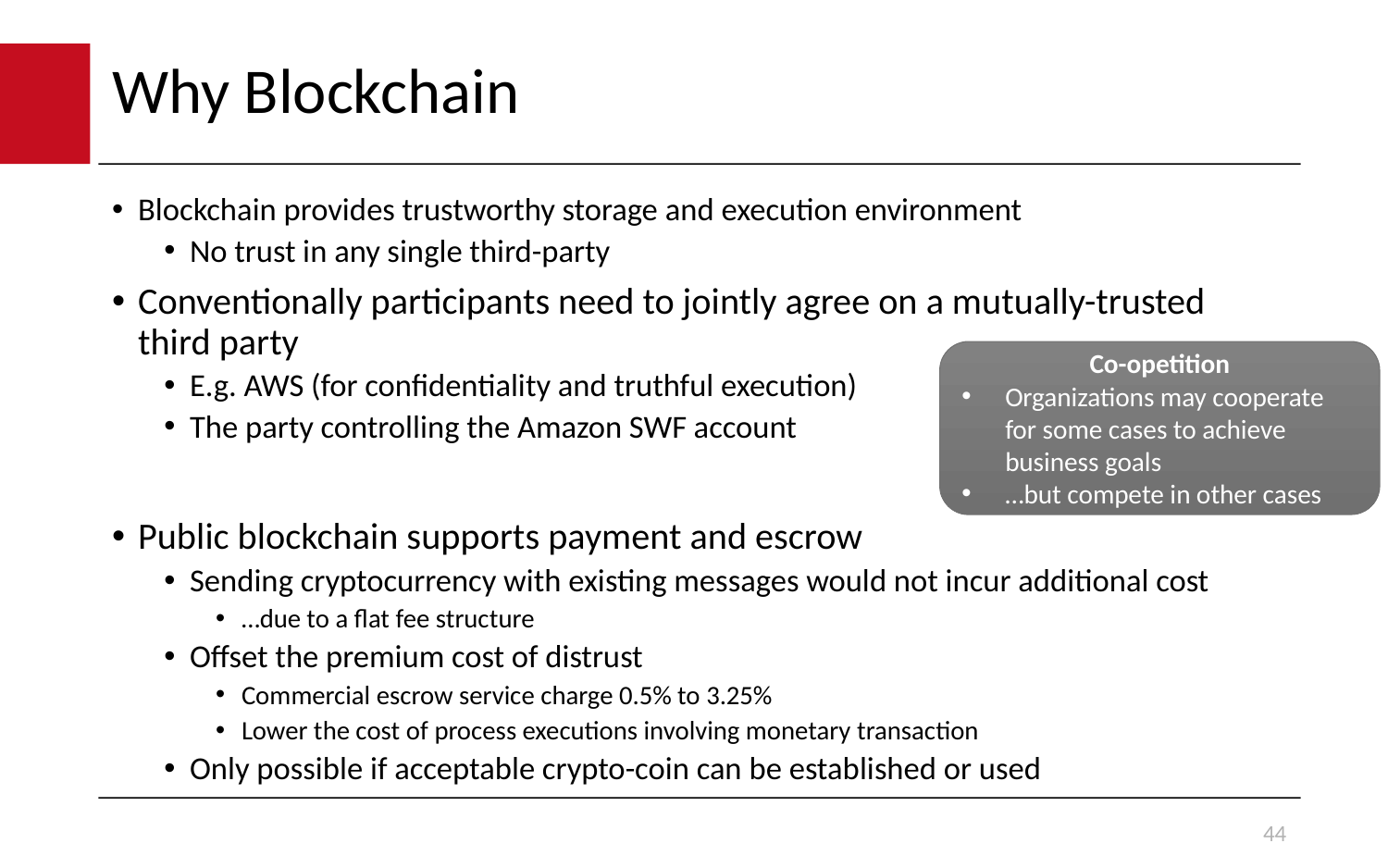

# Why Blockchain
Blockchain provides trustworthy storage and execution environment
No trust in any single third-party
Conventionally participants need to jointly agree on a mutually-trusted third party
E.g. AWS (for confidentiality and truthful execution)
The party controlling the Amazon SWF account

Public blockchain supports payment and escrow
Sending cryptocurrency with existing messages would not incur additional cost
…due to a flat fee structure
Offset the premium cost of distrust
Commercial escrow service charge 0.5% to 3.25%
Lower the cost of process executions involving monetary transaction
Only possible if acceptable crypto-coin can be established or used

Co-opetition
Organizations may cooperate for some cases to achieve business goals
…but compete in other cases
44